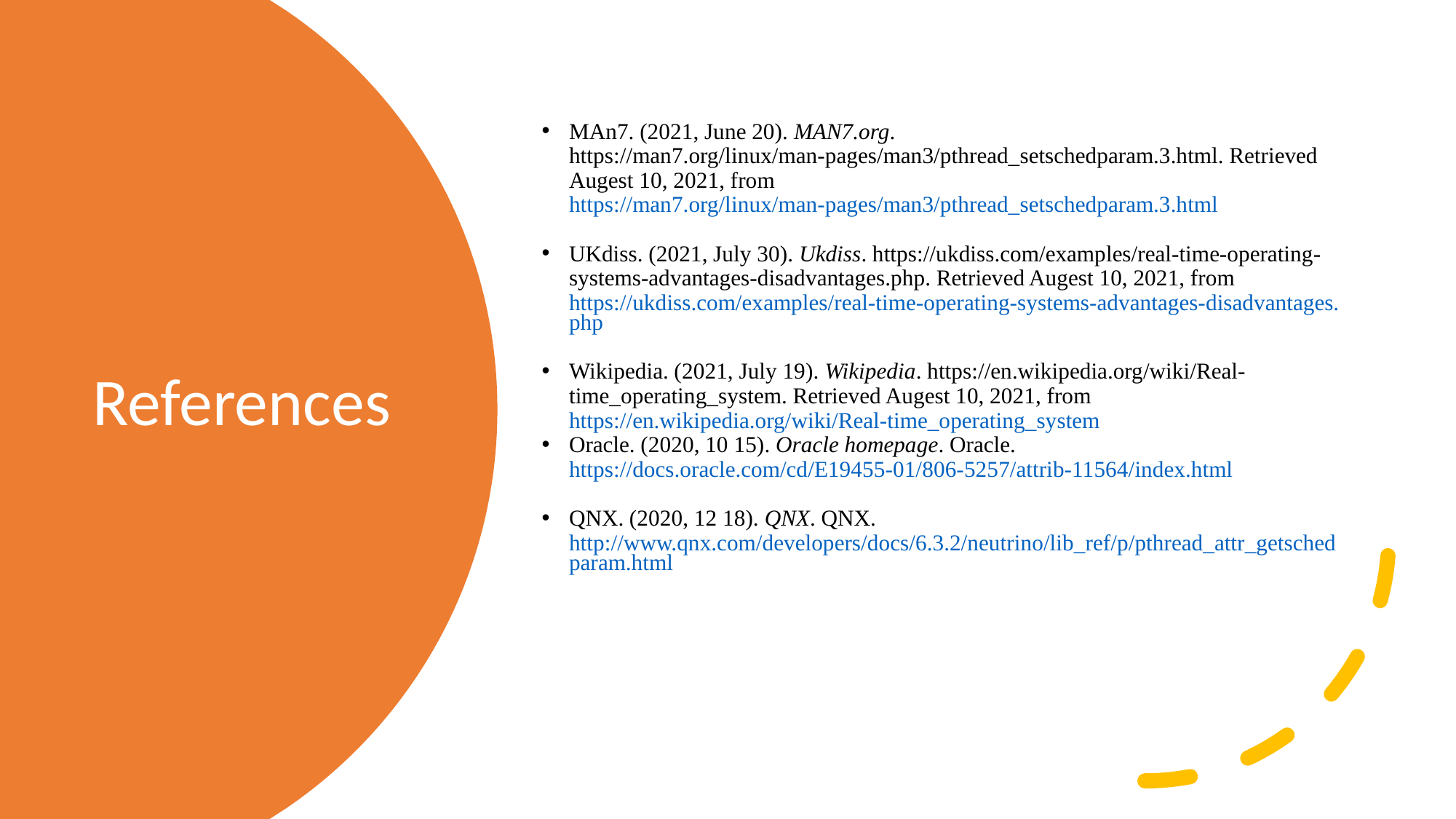

MAn7. (2021, June 20). MAN7.org. https://man7.org/linux/man-pages/man3/pthread_setschedparam.3.html. Retrieved Augest 10, 2021, from https://man7.org/linux/man-pages/man3/pthread_setschedparam.3.html

UKdiss. (2021, July 30). Ukdiss. https://ukdiss.com/examples/real-time-operating-systems-advantages-disadvantages.php. Retrieved Augest 10, 2021, from https://ukdiss.com/examples/real-time-operating-systems-advantages-disadvantages.php

Wikipedia. (2021, July 19). Wikipedia. https://en.wikipedia.org/wiki/Real-time_operating_system. Retrieved Augest 10, 2021, from https://en.wikipedia.org/wiki/Real-time_operating_system
Oracle. (2020, 10 15). Oracle homepage. Oracle. https://docs.oracle.com/cd/E19455-01/806-5257/attrib-11564/index.html

QNX. (2020, 12 18). QNX. QNX. http://www.qnx.com/developers/docs/6.3.2/neutrino/lib_ref/p/pthread_attr_getschedparam.html

# References